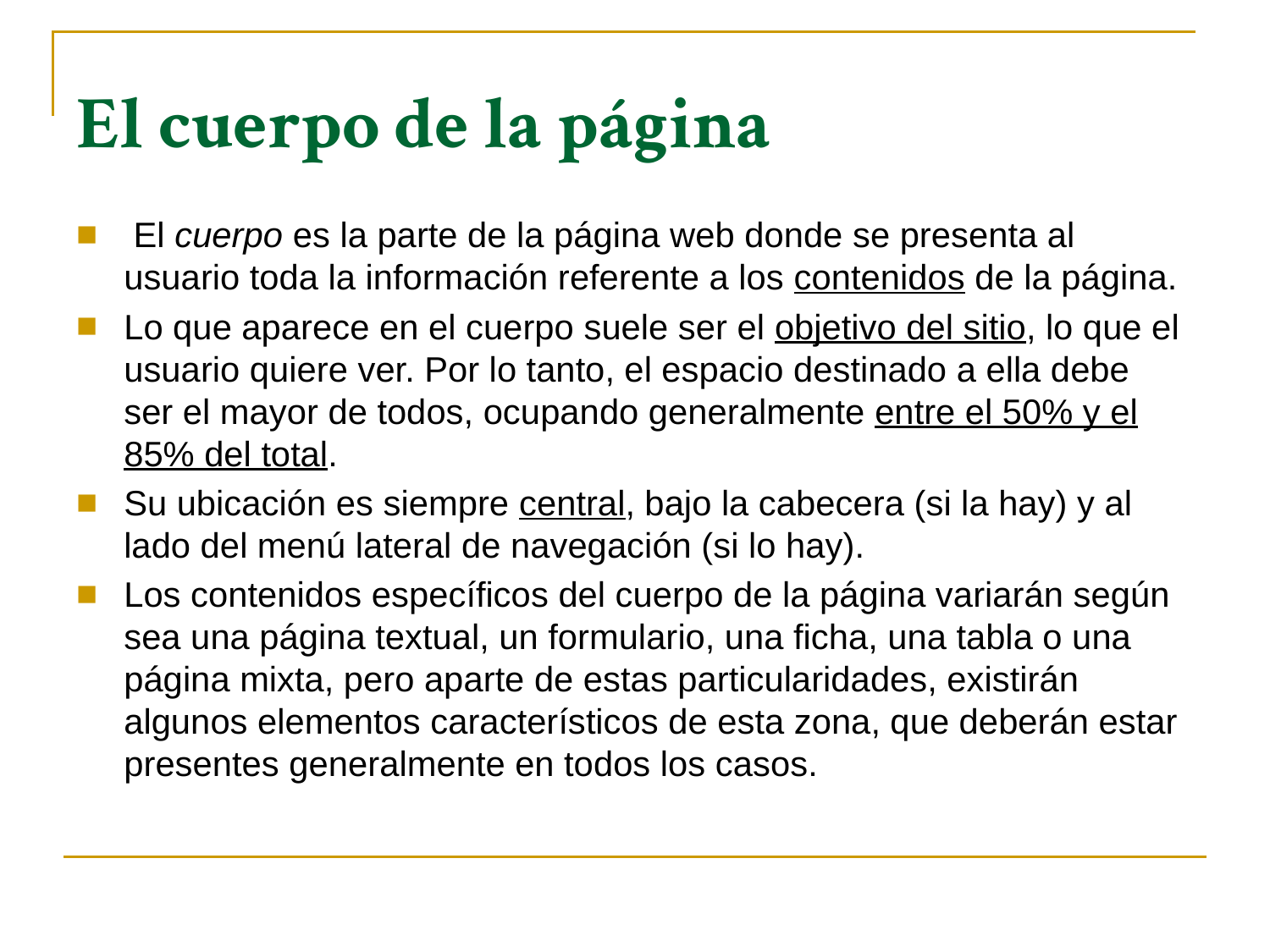

El cuerpo de la página
 El cuerpo es la parte de la página web donde se presenta al usuario toda la información referente a los contenidos de la página.
Lo que aparece en el cuerpo suele ser el objetivo del sitio, lo que el usuario quiere ver. Por lo tanto, el espacio destinado a ella debe ser el mayor de todos, ocupando generalmente entre el 50% y el 85% del total.
Su ubicación es siempre central, bajo la cabecera (si la hay) y al lado del menú lateral de navegación (si lo hay).
Los contenidos específicos del cuerpo de la página variarán según sea una página textual, un formulario, una ficha, una tabla o una página mixta, pero aparte de estas particularidades, existirán algunos elementos característicos de esta zona, que deberán estar presentes generalmente en todos los casos.